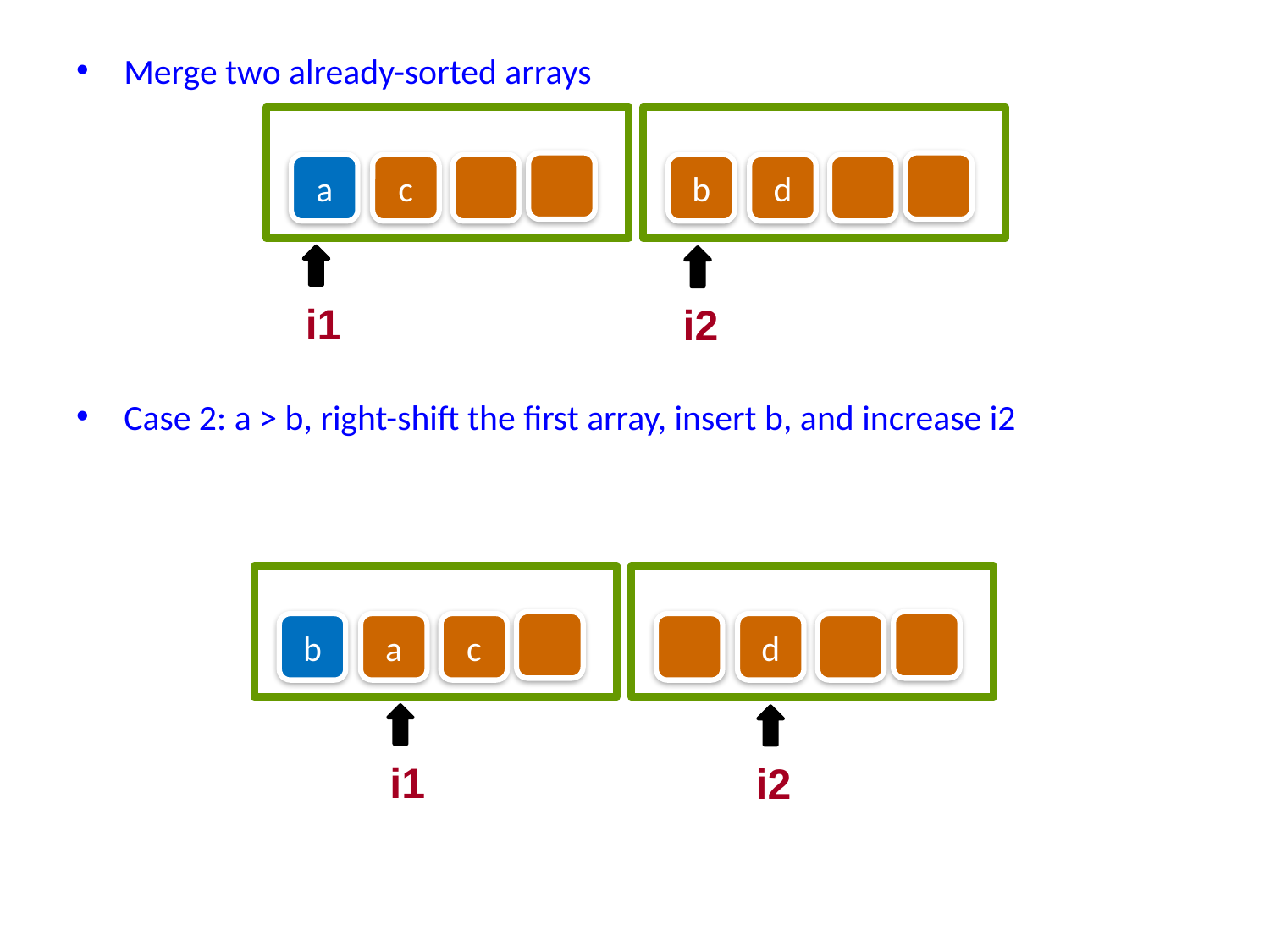

Merge two already-sorted arrays

Case 2: a > b, right-shift the first array, insert b, and increase i2

a
c

b
d

i1

i2

b
a
c

d

i1

i2